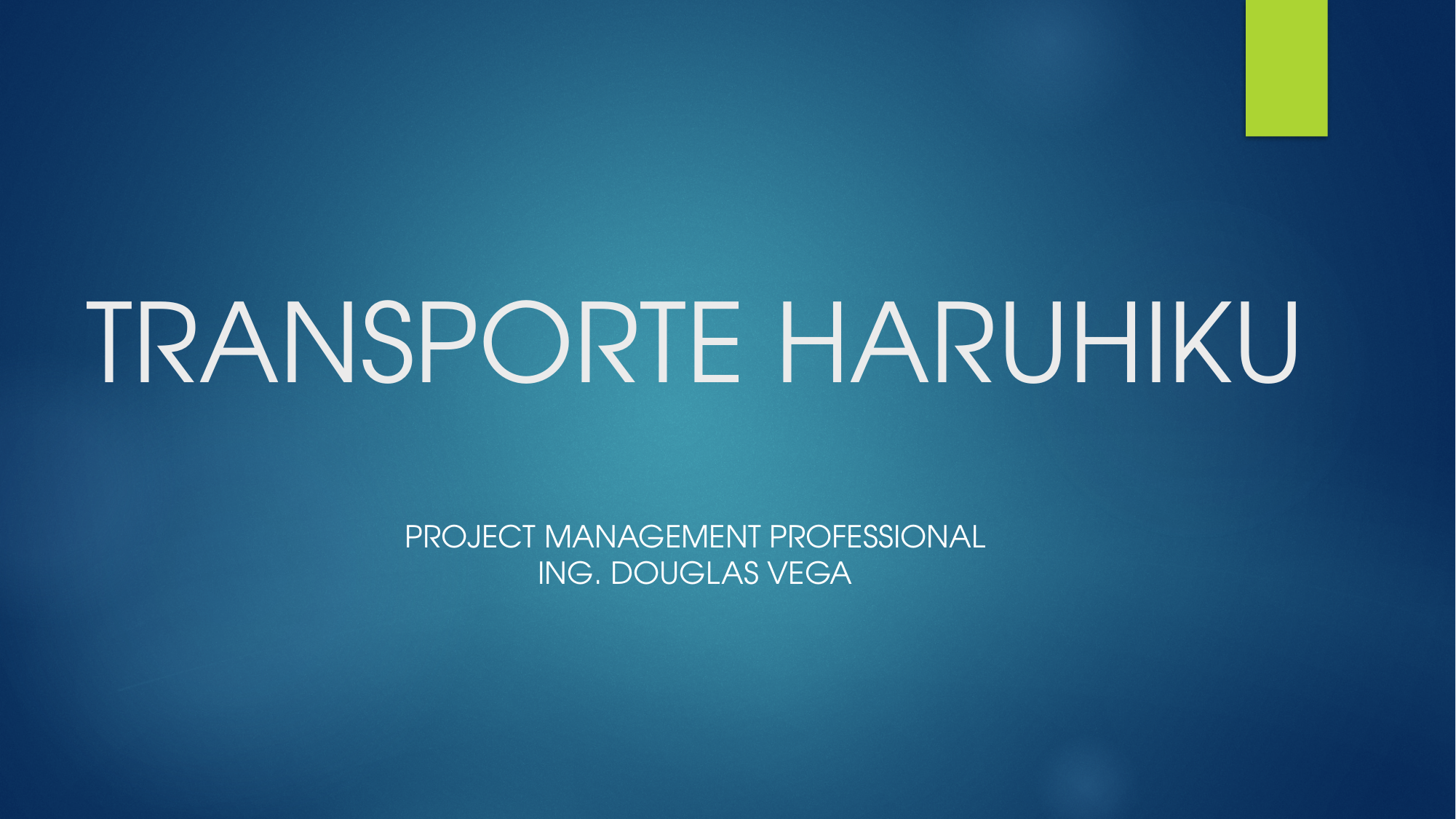

# TRANSPORTE HARUHIKU
PROJECT MANAGEMENT PROFESSIONAL
Ing. Douglas VEga